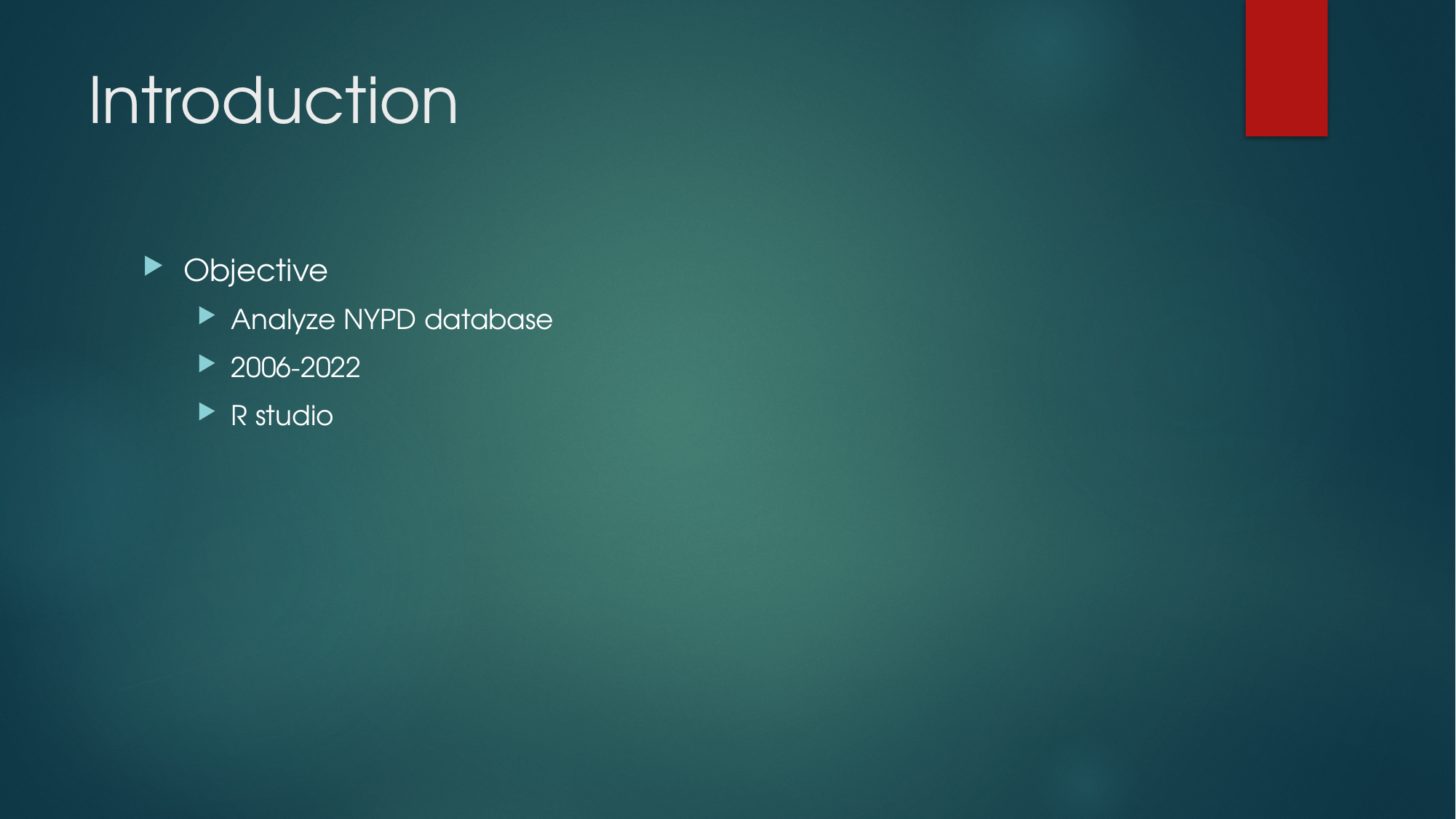

# Introduction
Objective
Analyze NYPD database
2006-2022
R studio